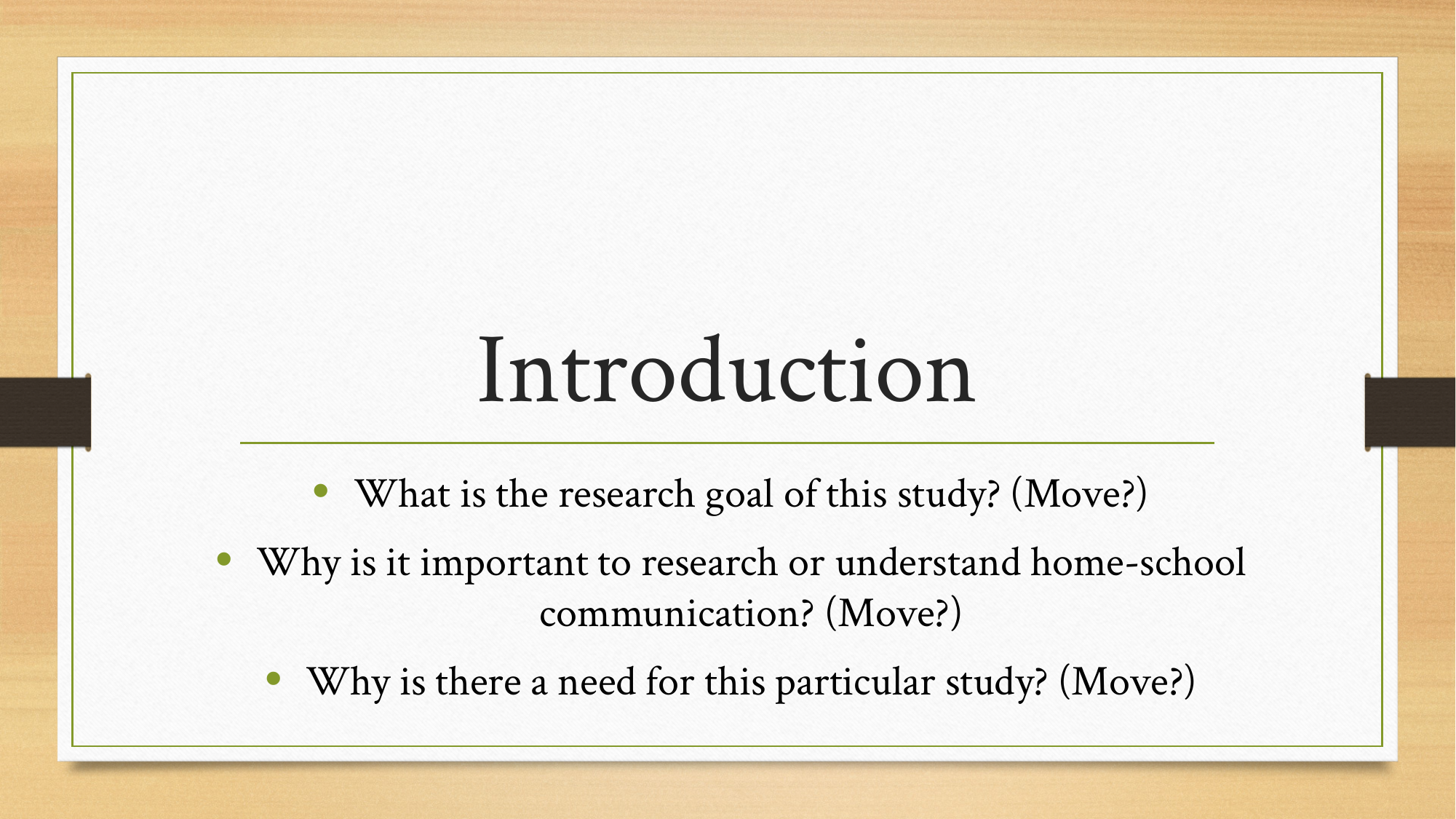

# Introduction
What is the research goal of this study? (Move?)
Why is it important to research or understand home-school communication? (Move?)
Why is there a need for this particular study? (Move?)